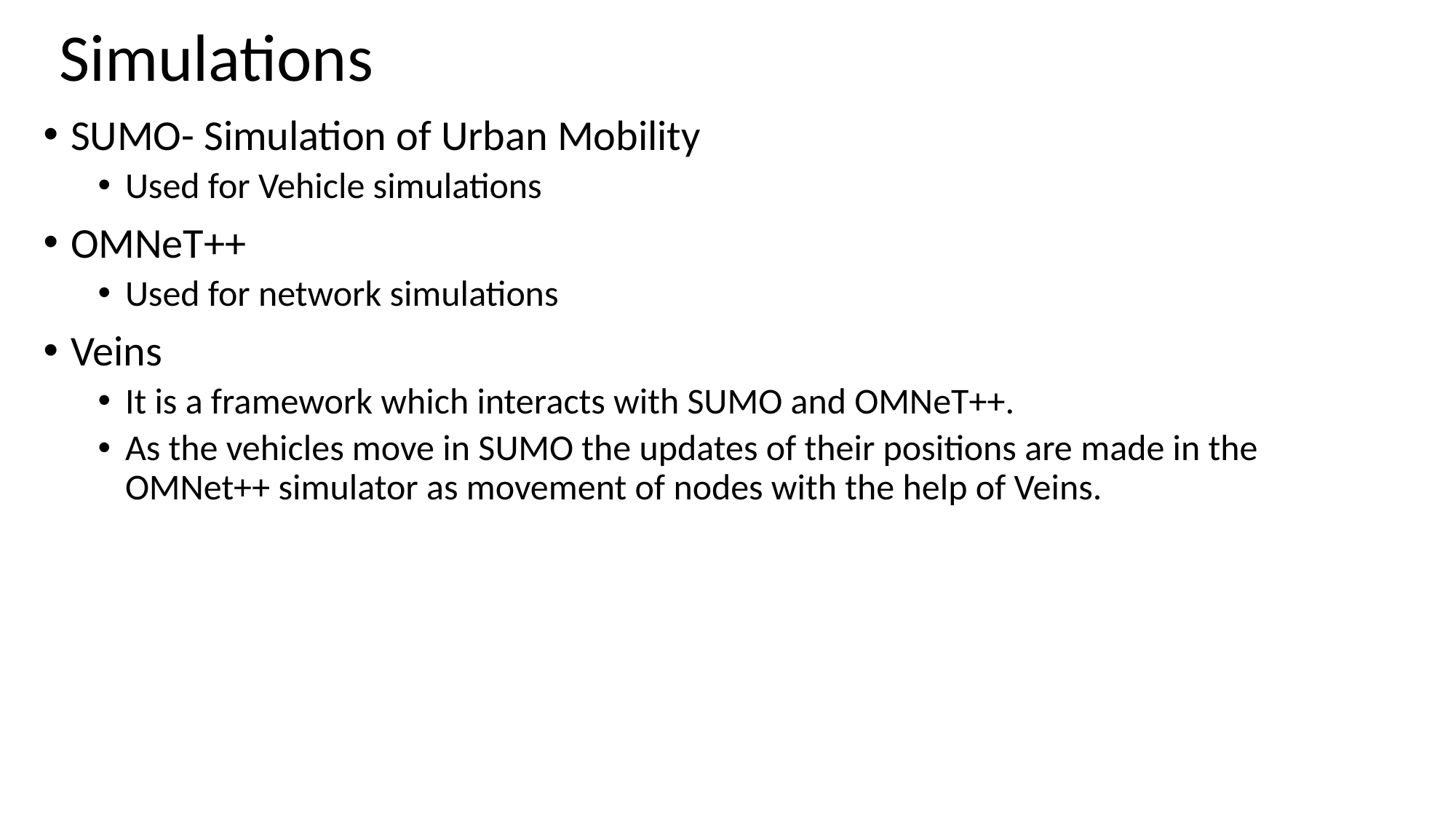

# Simulations
SUMO- Simulation of Urban Mobility
Used for Vehicle simulations
OMNeT++
Used for network simulations
Veins
It is a framework which interacts with SUMO and OMNeT++.
As the vehicles move in SUMO the updates of their positions are made in the OMNet++ simulator as movement of nodes with the help of Veins.